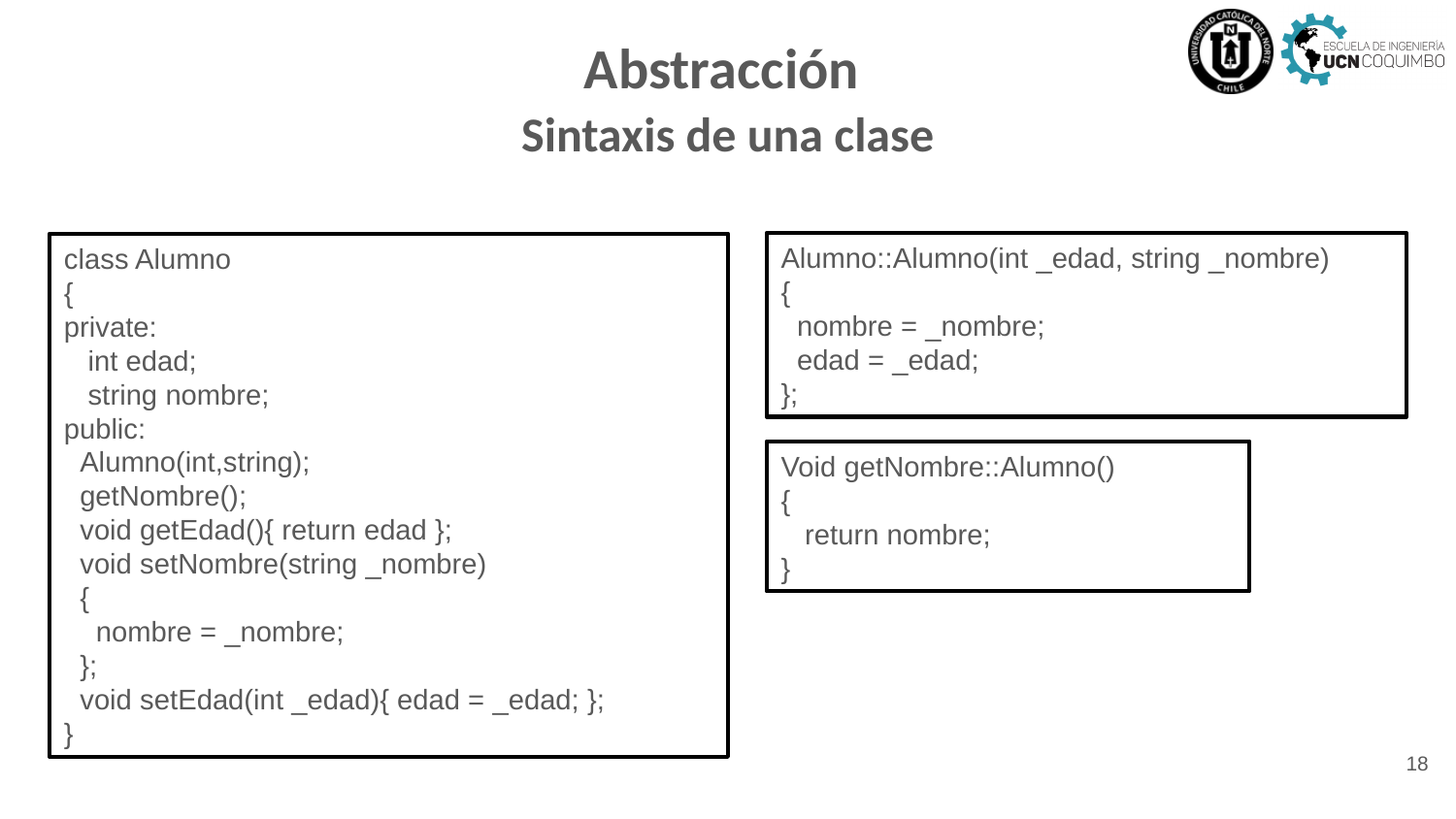

# Abstracción
Sintaxis de una clase
Alumno::Alumno(int _edad, string _nombre)
{
  nombre = _nombre;
  edad = _edad;
};
class Alumno
{
private:
   int edad;
   string nombre;
public:
  Alumno(int,string);
  getNombre();
  void getEdad(){ return edad };
  void setNombre(string _nombre)
  {
    nombre = _nombre;
  };
  void setEdad(int _edad){ edad = _edad; };
}
Void getNombre::Alumno()
{
   return nombre;
}
18